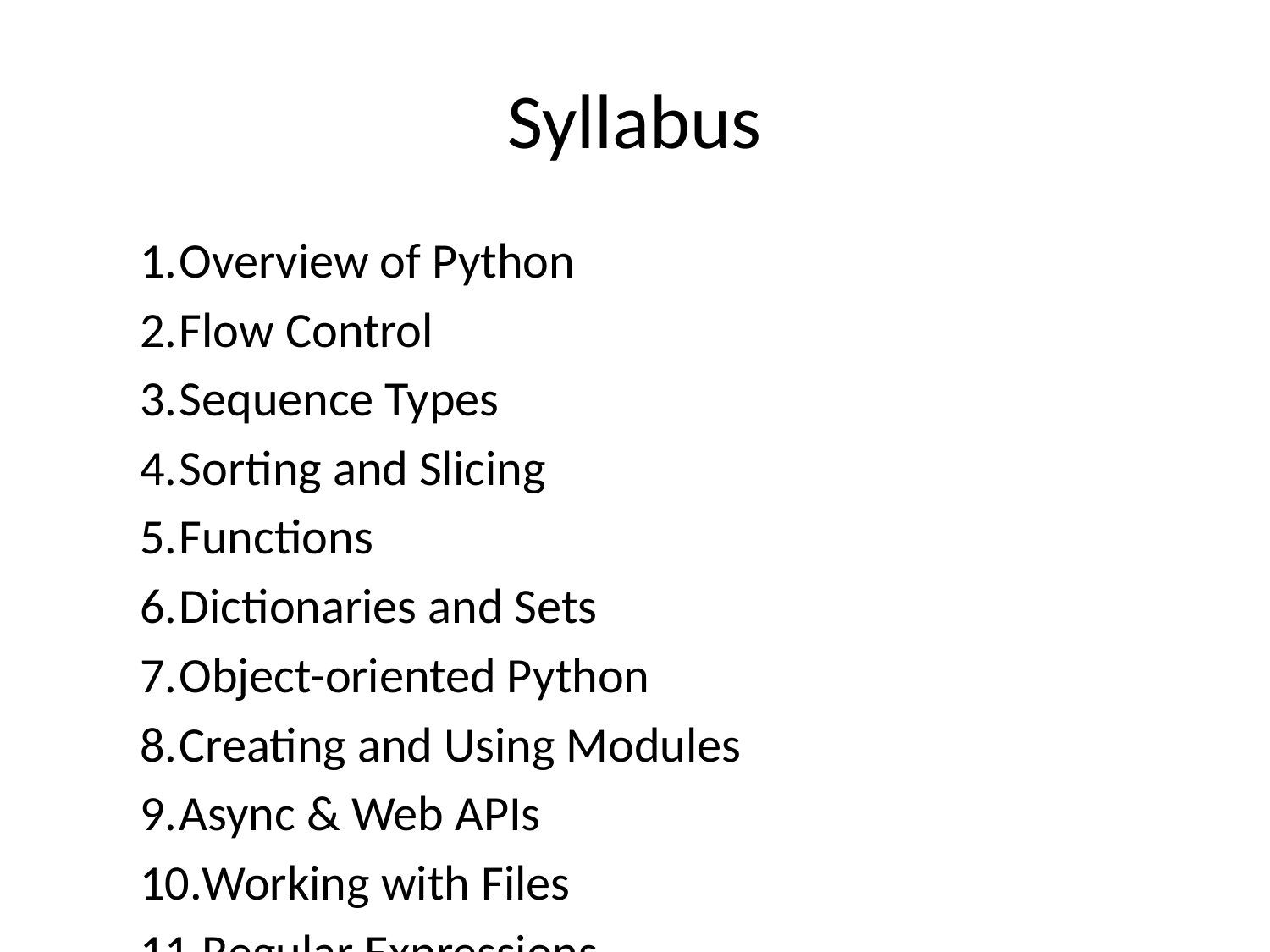

# Syllabus
Overview of Python
Flow Control
Sequence Types
Sorting and Slicing
Functions
Dictionaries and Sets
Object-oriented Python
Creating and Using Modules
Async & Web APIs
Working with Files
Regular Expressions
Using the Standard Library